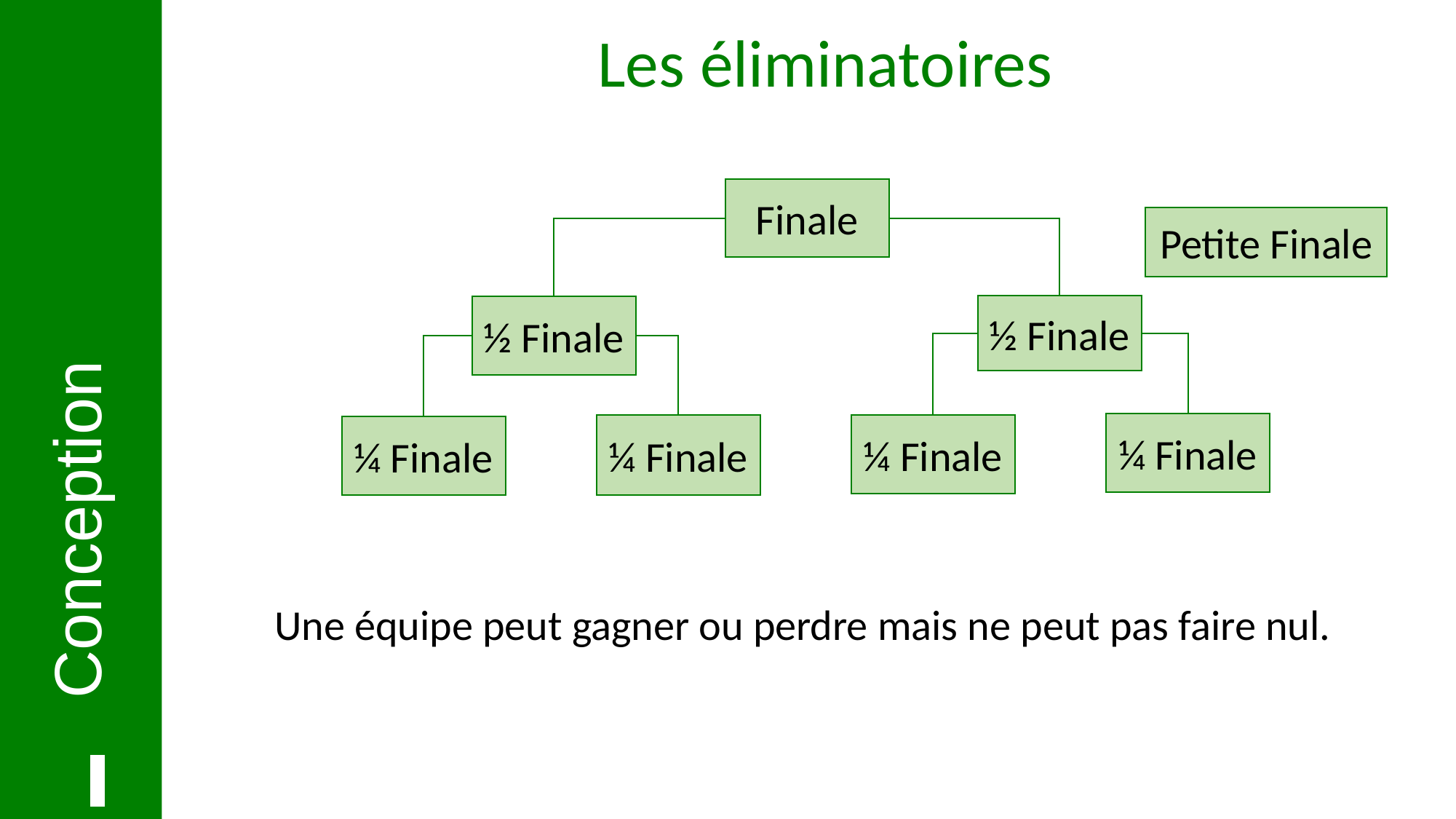

Les éliminatoires
# Conception
Finale
Petite Finale
½ Finale
½ Finale

¼ Finale
¼ Finale
¼ Finale
¼ Finale
Une équipe peut gagner ou perdre mais ne peut pas faire nul.